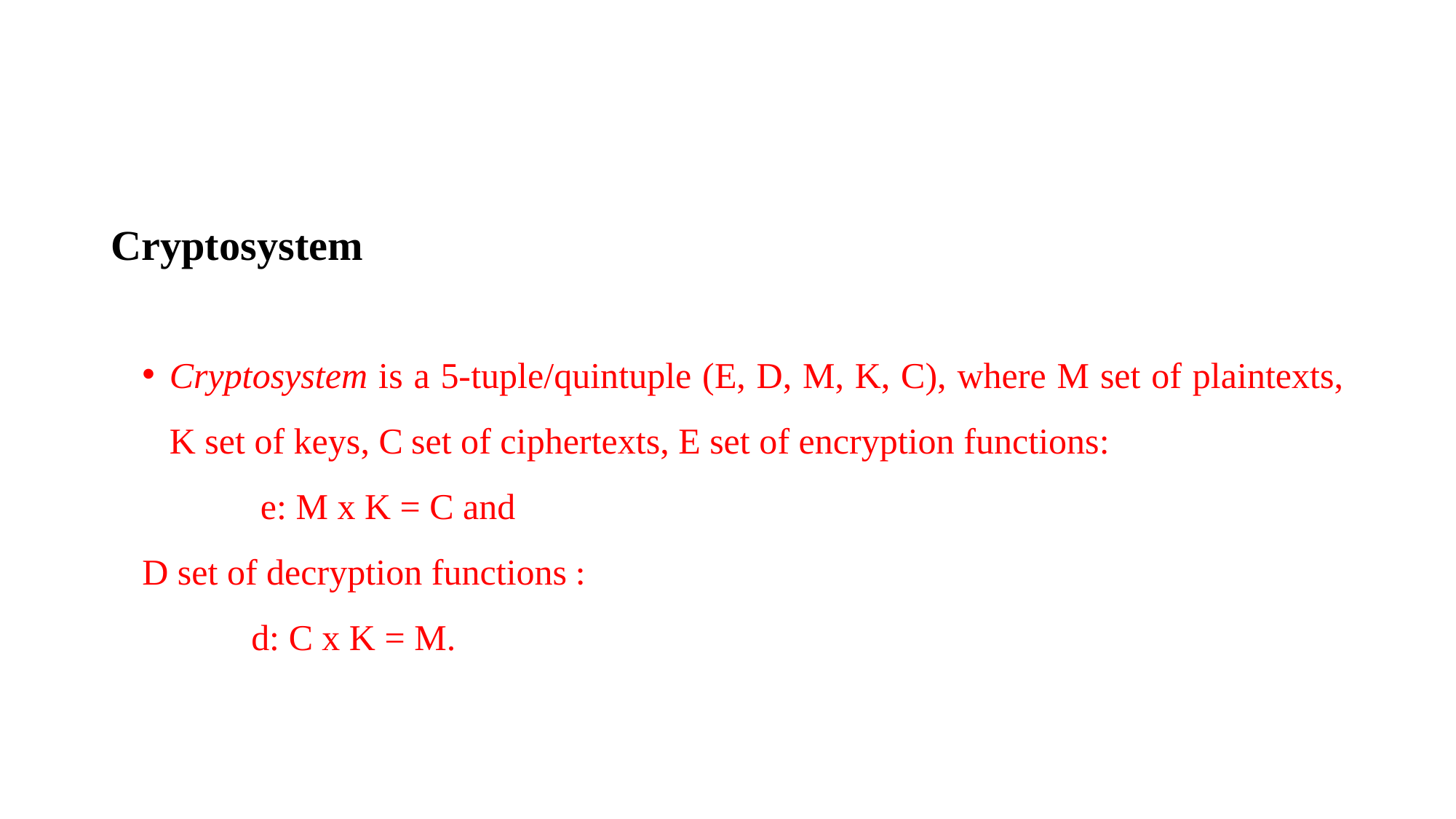

#
Cryptosystem

Cryptosystem is a 5-tuple/quintuple (E, D, M, K, C), where M set of plaintexts, K set of keys, C set of ciphertexts, E set of encryption functions:
	 e: M x K = C and
D set of decryption functions :
	d: C x K = M.